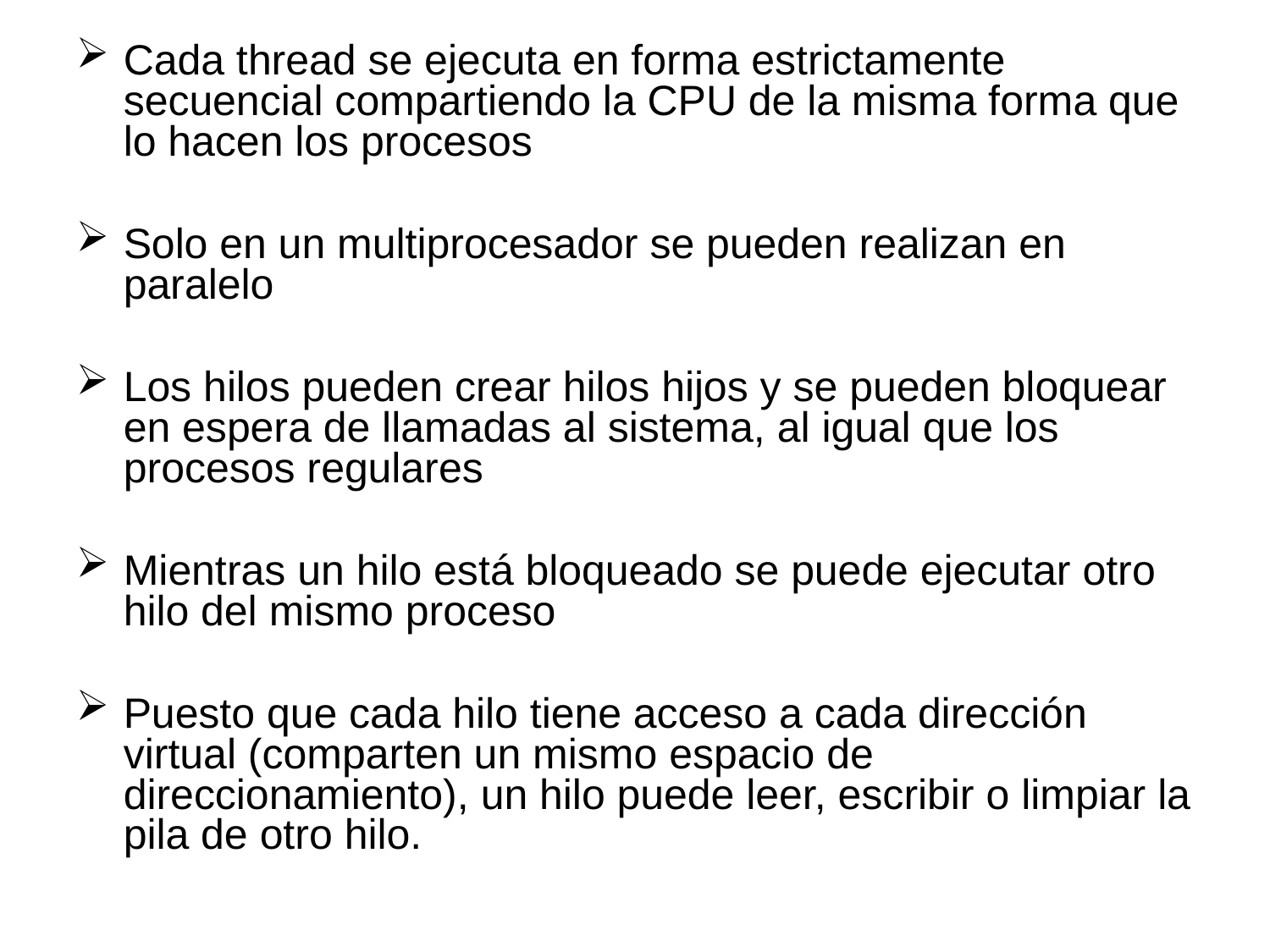

# Cada thread se ejecuta en forma estrictamente secuencial compartiendo la CPU de la misma forma que lo hacen los procesos

Solo en un multiprocesador se pueden realizan en paralelo

Los hilos pueden crear hilos hijos y se pueden bloquear en espera de llamadas al sistema, al igual que los procesos regulares

Mientras un hilo está bloqueado se puede ejecutar otro hilo del mismo proceso

Puesto que cada hilo tiene acceso a cada dirección virtual (comparten un mismo espacio de direccionamiento), un hilo puede leer, escribir o limpiar la pila de otro hilo.